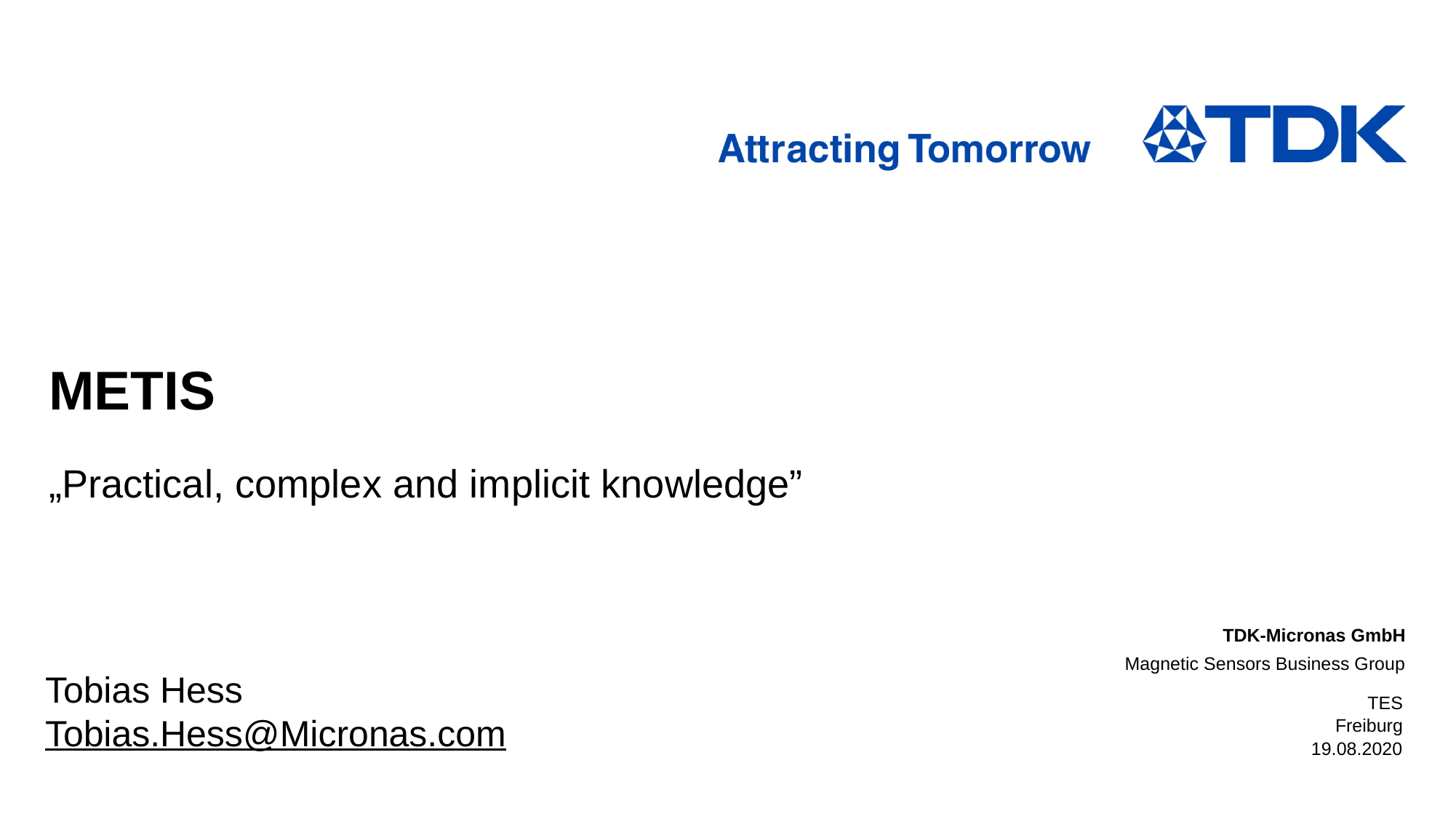

# METIS
„Practical, complex and implicit knowledge”
Tobias Hess
Tobias.Hess@Micronas.com
TES
Freiburg
19.08.2020